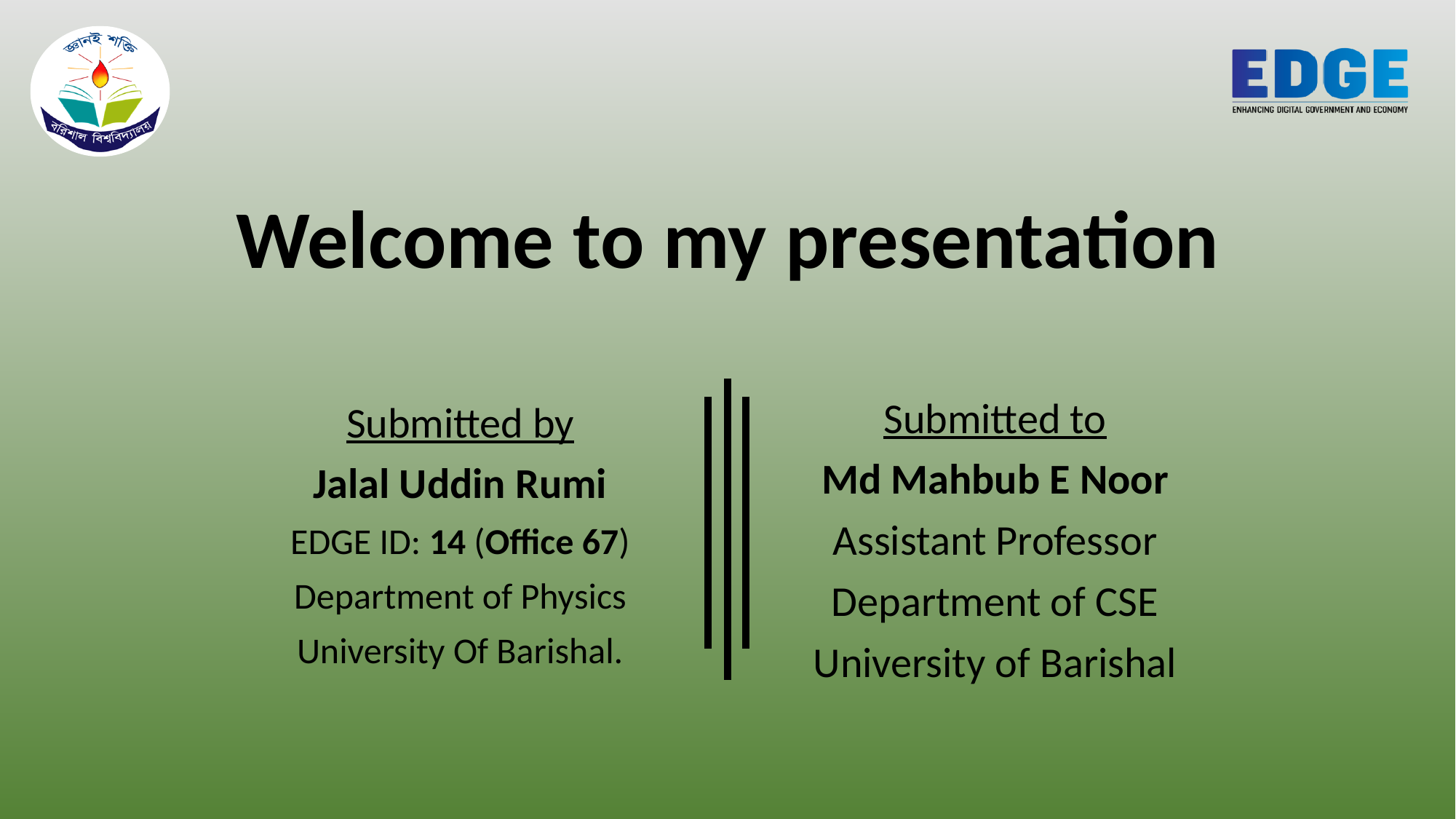

# Welcome to my presentation

Submitted by
Jalal Uddin Rumi
EDGE ID: 14 (Office 67)
Department of Physics
University Of Barishal.

Submitted to
Md Mahbub E Noor
Assistant Professor
Department of CSE
University of Barishal